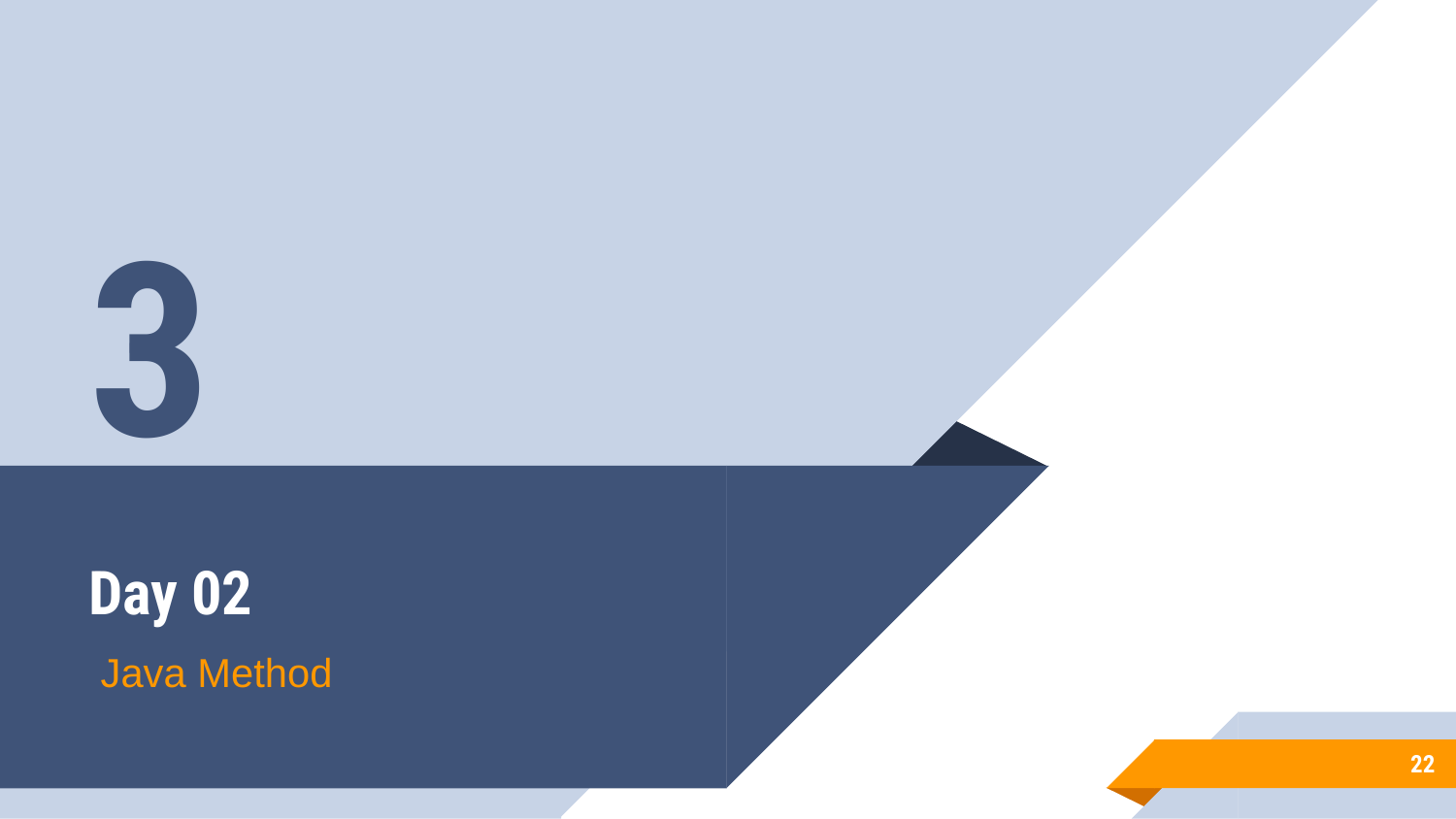

3
# Day 02
Java Method
22